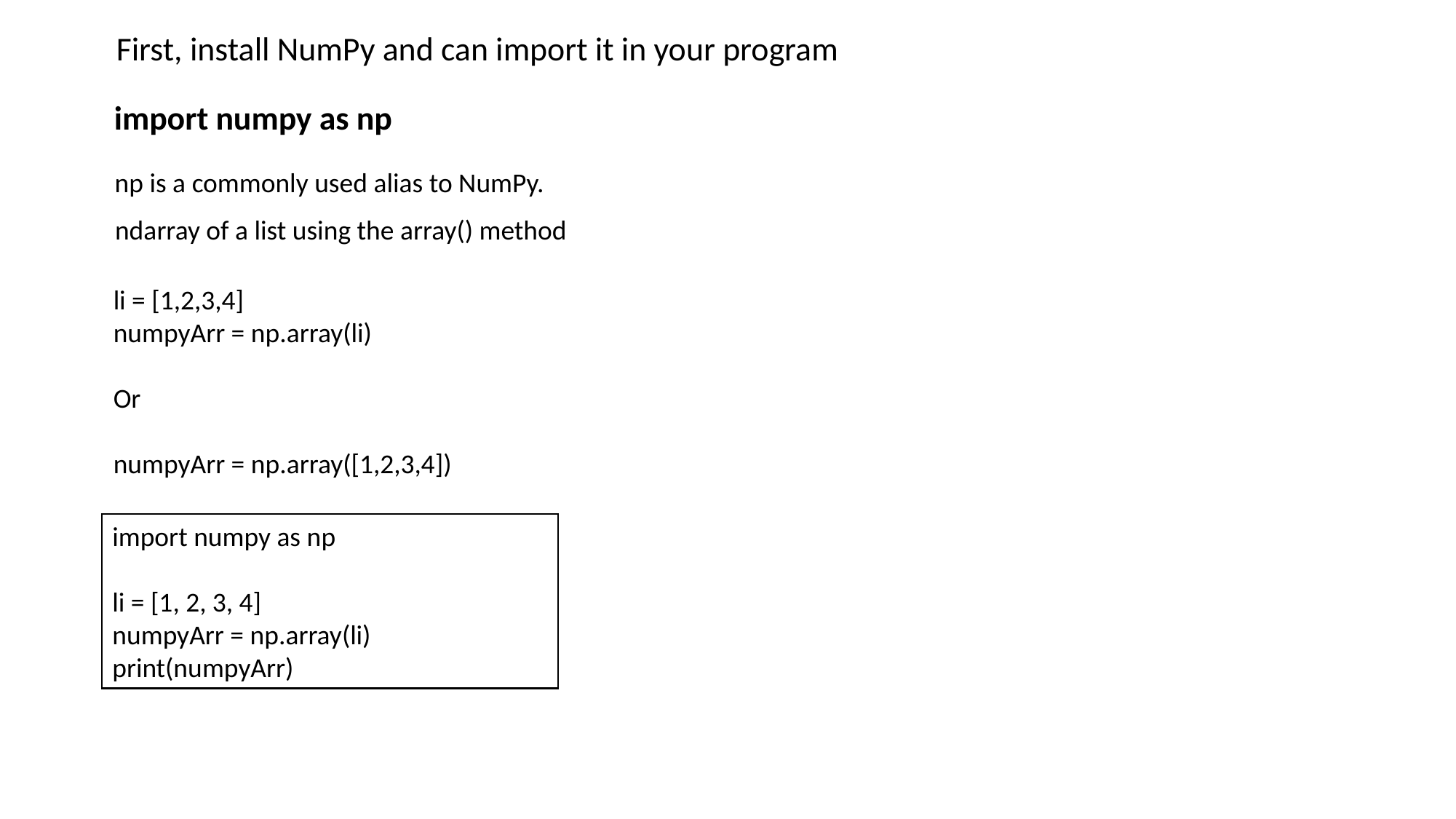

First, install NumPy and can import it in your program
import numpy as np
np is a commonly used alias to NumPy.
ndarray of a list using the array() method
li = [1,2,3,4]
numpyArr = np.array(li)

Or

numpyArr = np.array([1,2,3,4])
import numpy as np

li = [1, 2, 3, 4]
numpyArr = np.array(li)
print(numpyArr)